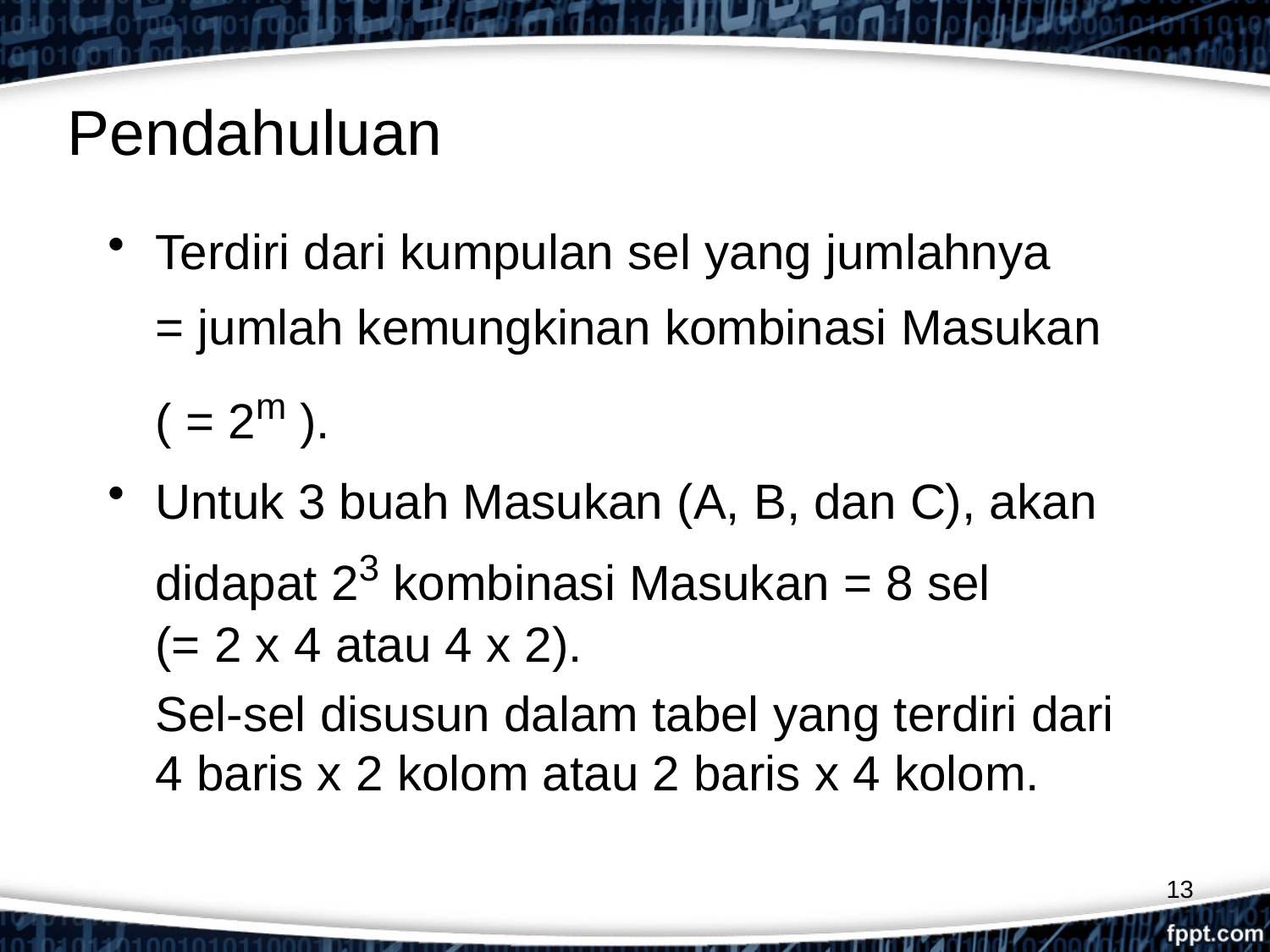

# Pendahuluan
Terdiri dari kumpulan sel yang jumlahnya
	= jumlah kemungkinan kombinasi Masukan
	( = 2m ).
Untuk 3 buah Masukan (A, B, dan C), akan didapat 23 kombinasi Masukan = 8 sel
	(= 2 x 4 atau 4 x 2).
	Sel-sel disusun dalam tabel yang terdiri dari
	4 baris x 2 kolom atau 2 baris x 4 kolom.
13